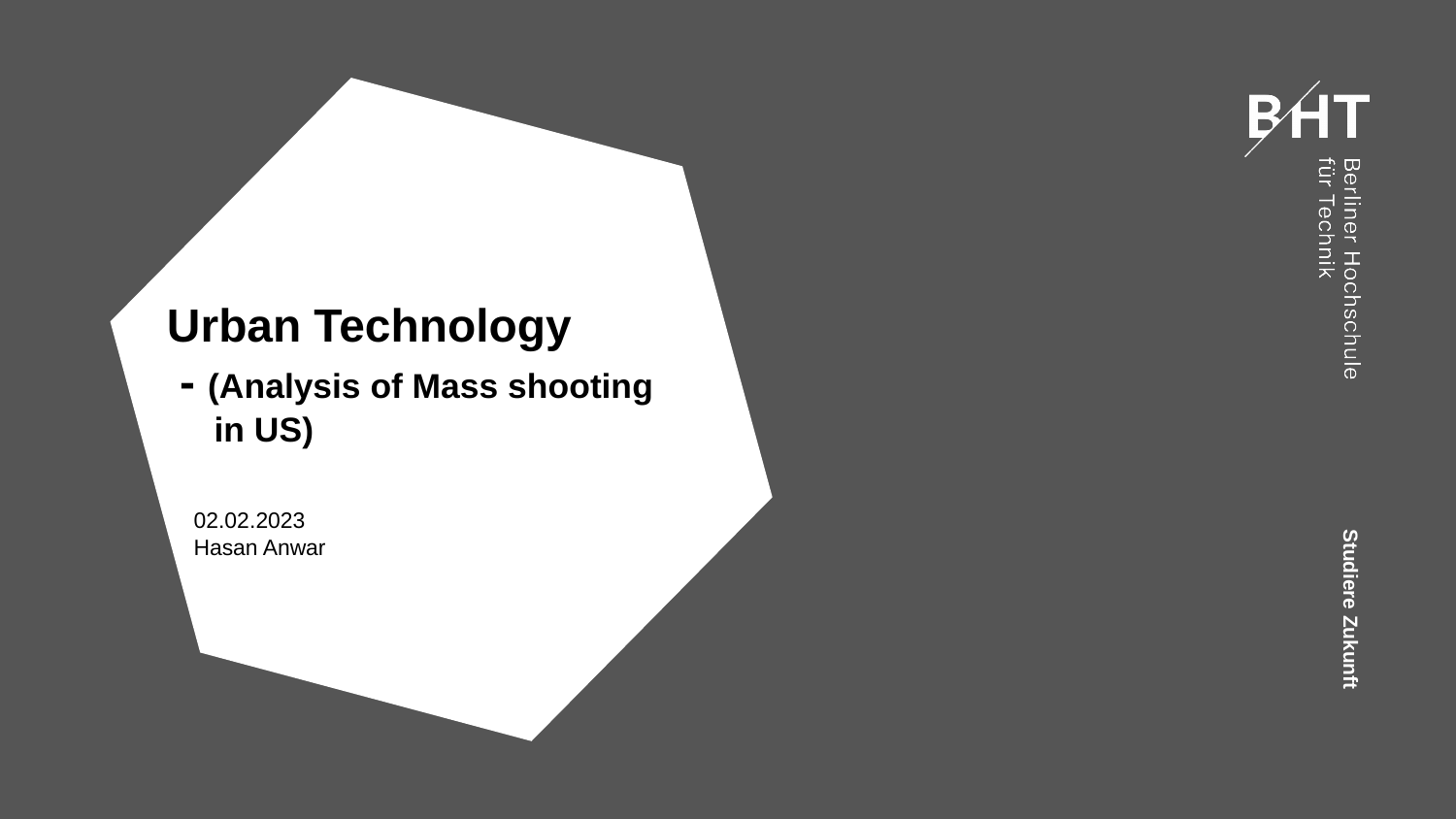

# Urban Technology
 - (Analysis of Mass shooting
     in US)

02.02.2023
Hasan Anwar